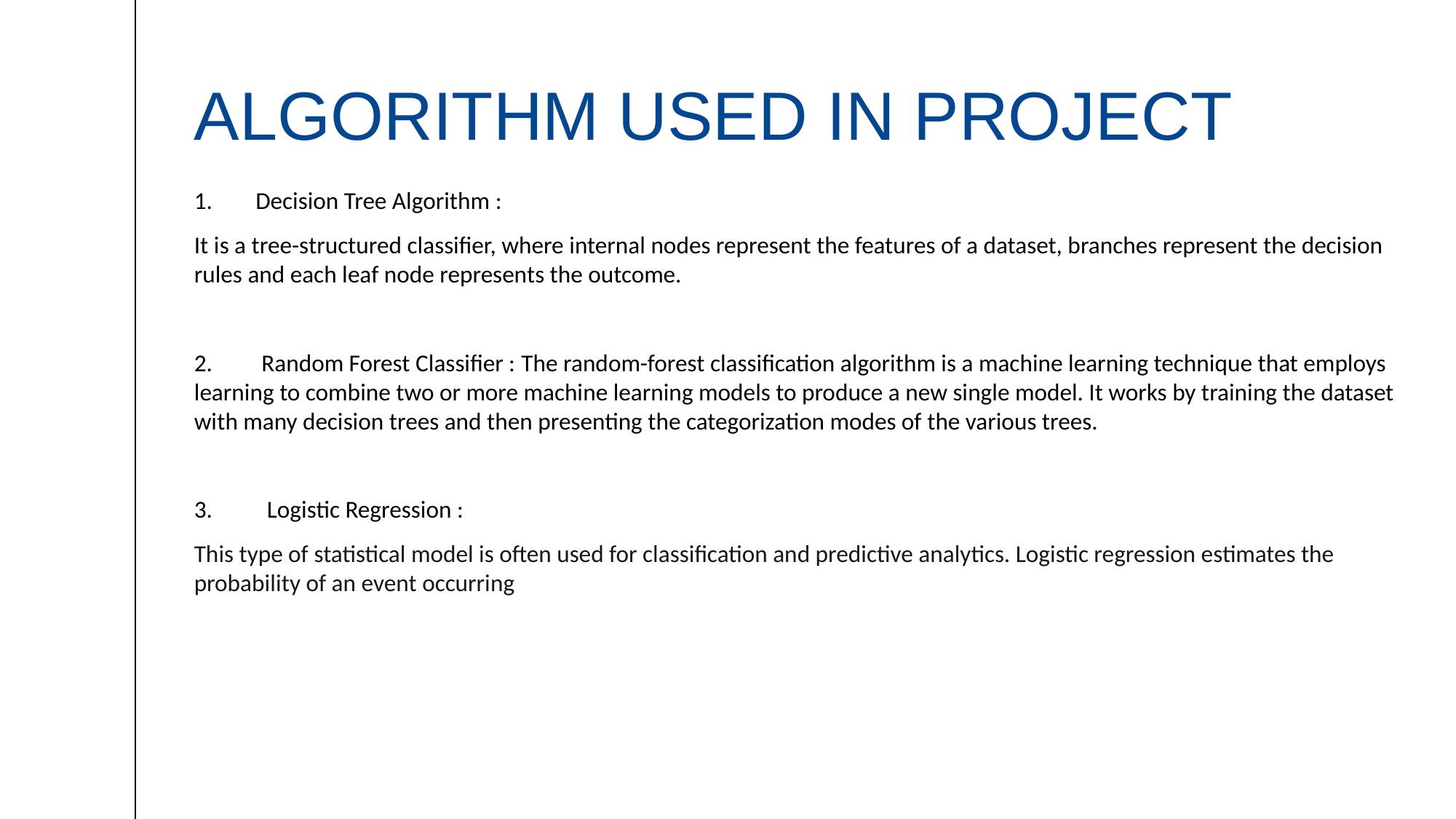

# Algorithm Used in Project
Decision Tree Algorithm :
It is a tree-structured classifier, where internal nodes represent the features of a dataset, branches represent the decision rules and each leaf node represents the outcome.

2.         Random Forest Classifier : The random-forest classification algorithm is a machine learning technique that employs learning to combine two or more machine learning models to produce a new single model. It works by training the dataset with many decision trees and then presenting the categorization modes of the various trees.

3.          Logistic Regression :
This type of statistical model is often used for classification and predictive analytics. Logistic regression estimates the probability of an event occurring